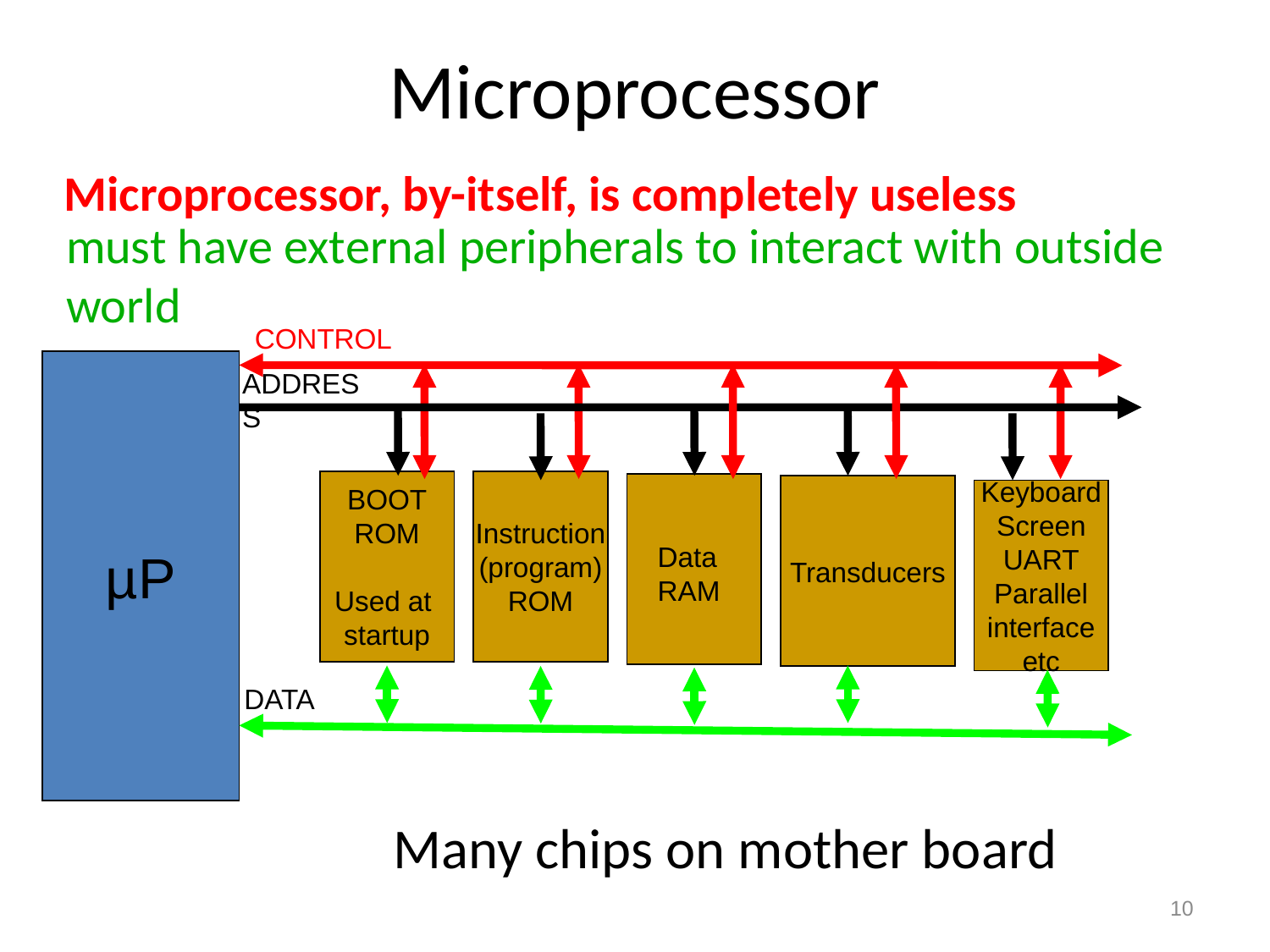

# Microprocessor
Microprocessor, by-itself, is completely useless
must have external peripherals to interact with outside
world
CONTROL
µP
ADDRESS

DATA

BOOT
ROM

Used at
startup

Instruction
(program)
ROM

Transducers

Data
RAM

Keyboard
Screen
UART
Parallel
interface
etc

Many chips on mother board
10